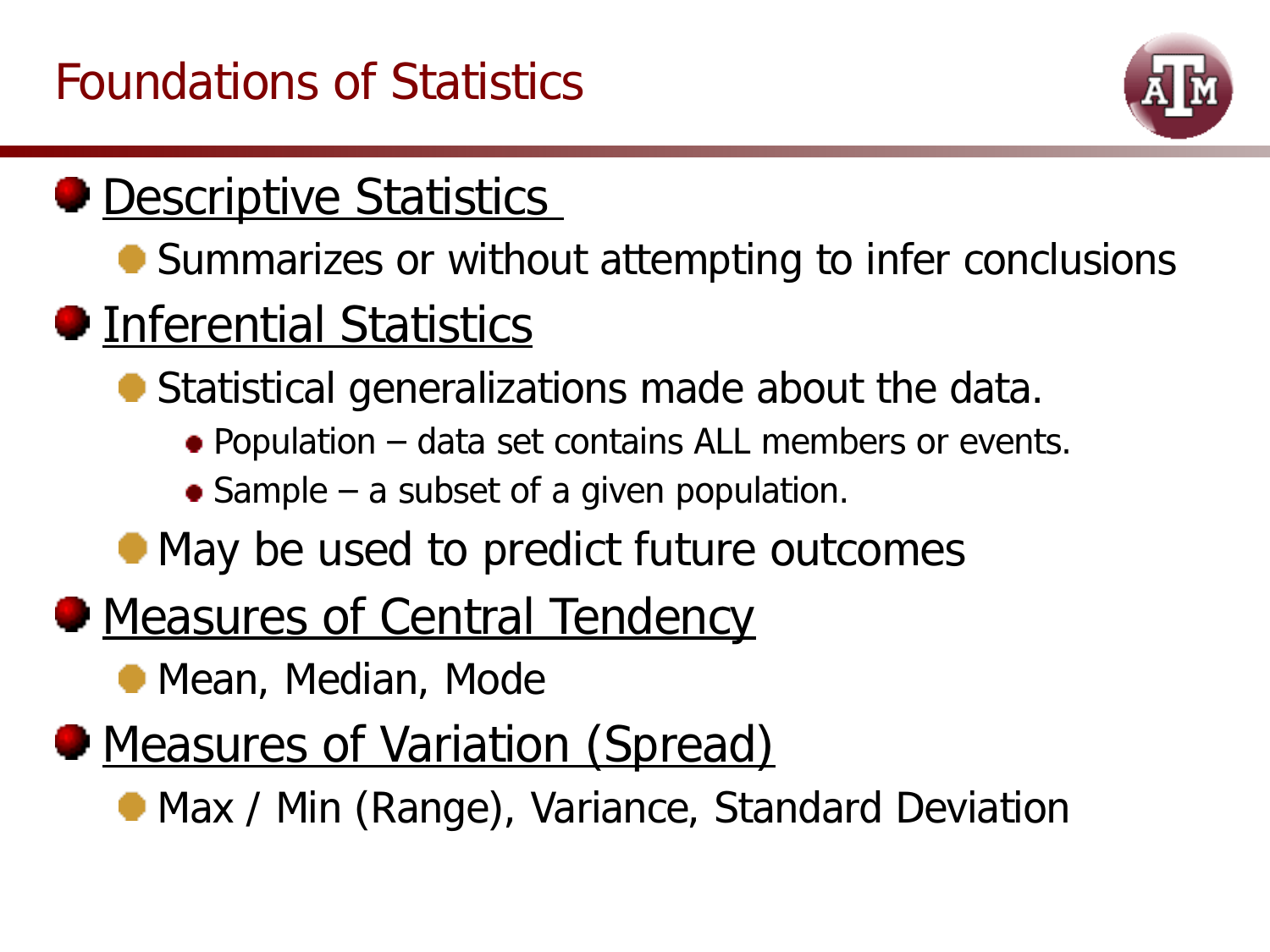

# Foundations of Statistics
Descriptive Statistics
Summarizes or without attempting to infer conclusions
Inferential Statistics
Statistical generalizations made about the data.
Population – data set contains ALL members or events.
Sample – a subset of a given population.
May be used to predict future outcomes
Measures of Central Tendency
Mean, Median, Mode
Measures of Variation (Spread)
Max / Min (Range), Variance, Standard Deviation